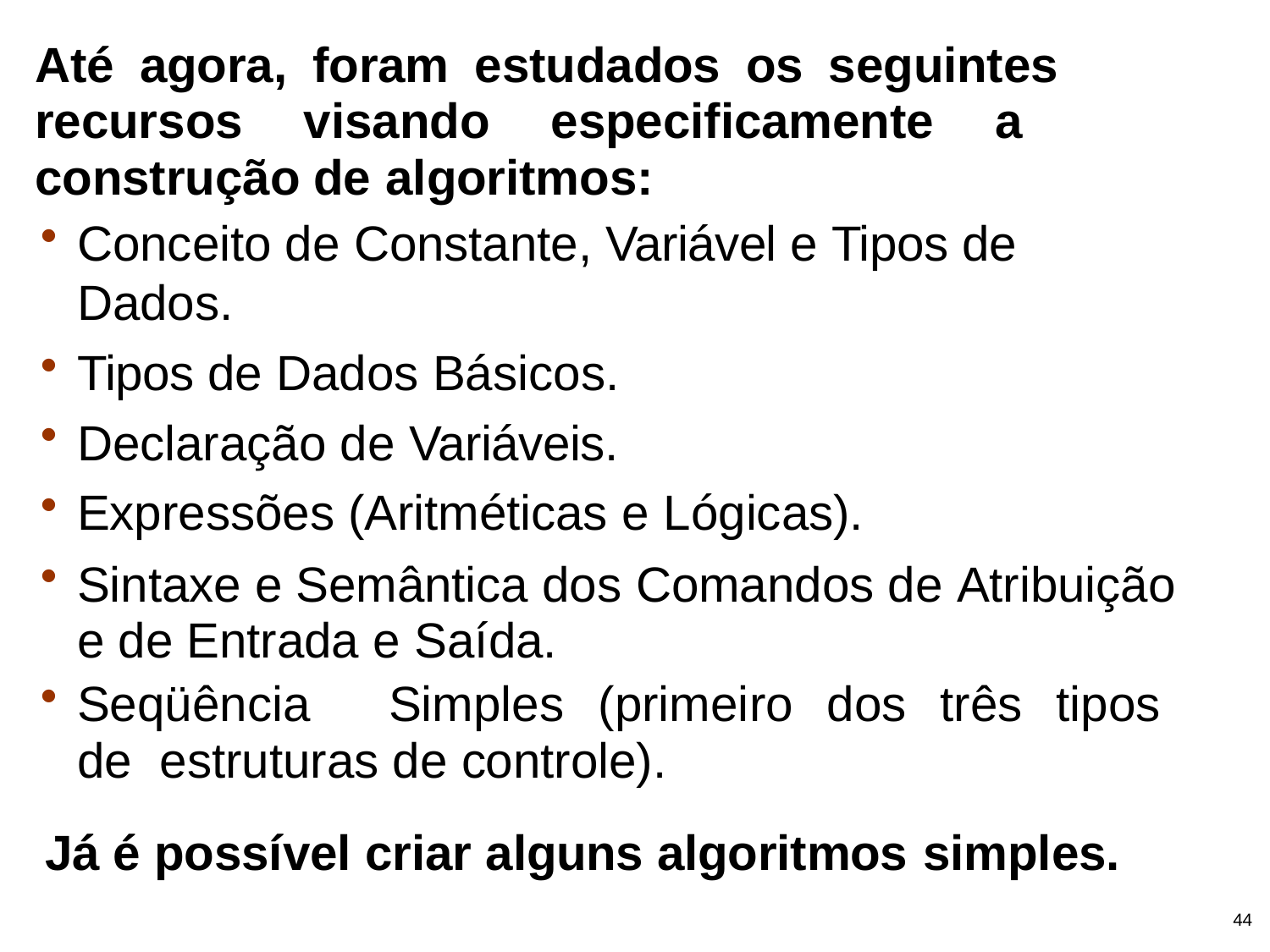

Até agora, foram estudados os seguintes  recursos visando especificamente a  construção de algoritmos:
Conceito de Constante, Variável e Tipos de Dados.
Tipos de Dados Básicos.
Declaração de Variáveis.
Expressões (Aritméticas e Lógicas).
Sintaxe e Semântica dos Comandos de Atribuição  e de Entrada e Saída.
Seqüência	Simples	(primeiro	dos	três	tipos	de  estruturas de controle).
Já é possível criar alguns algoritmos simples.
44